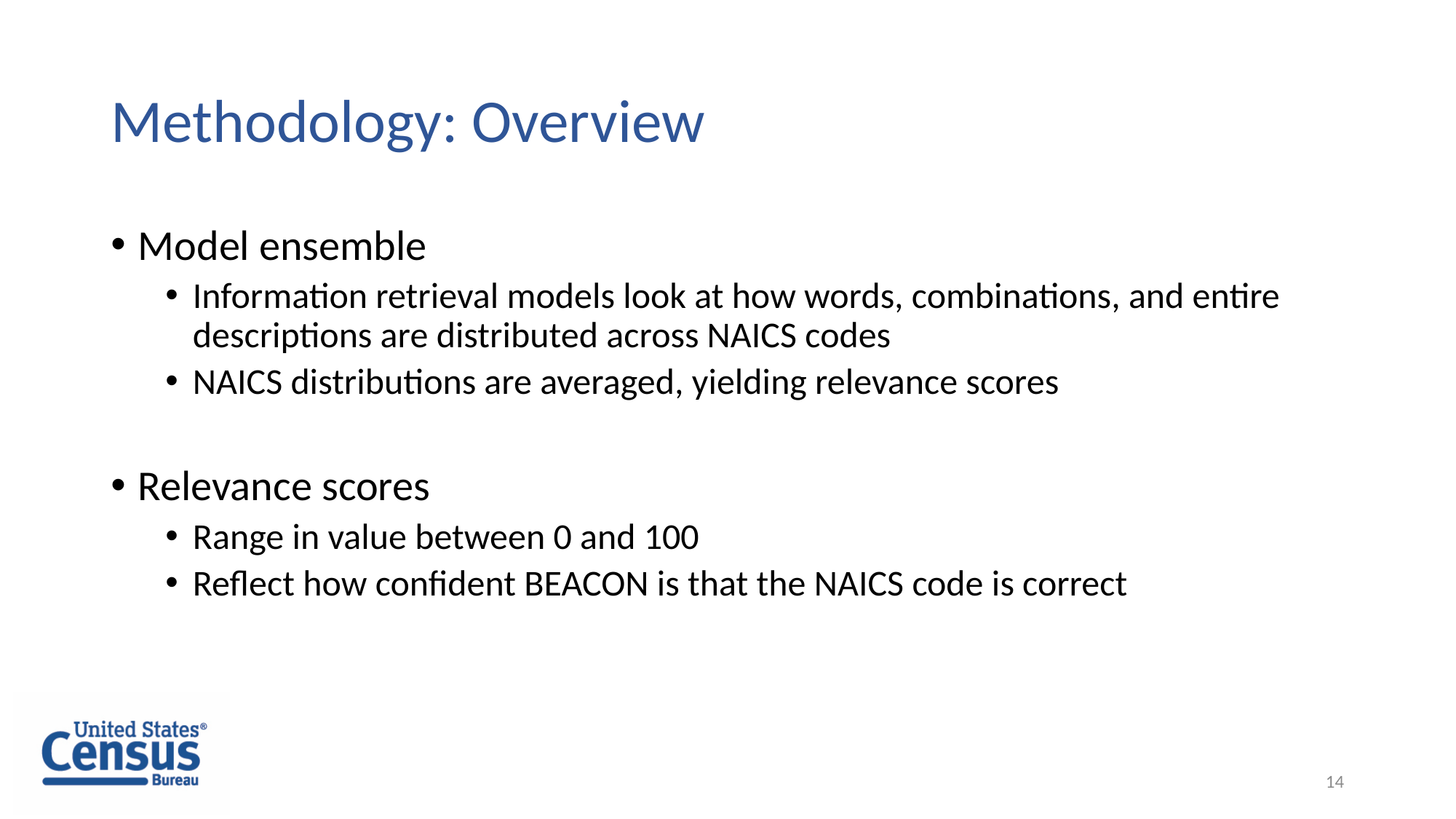

# Methodology: Overview

Model ensemble
Information retrieval models look at how words, combinations, and entire descriptions are distributed across NAICS codes
NAICS distributions are averaged, yielding relevance scores

Relevance scores
Range in value between 0 and 100
Reflect how confident BEACON is that the NAICS code is correct

14